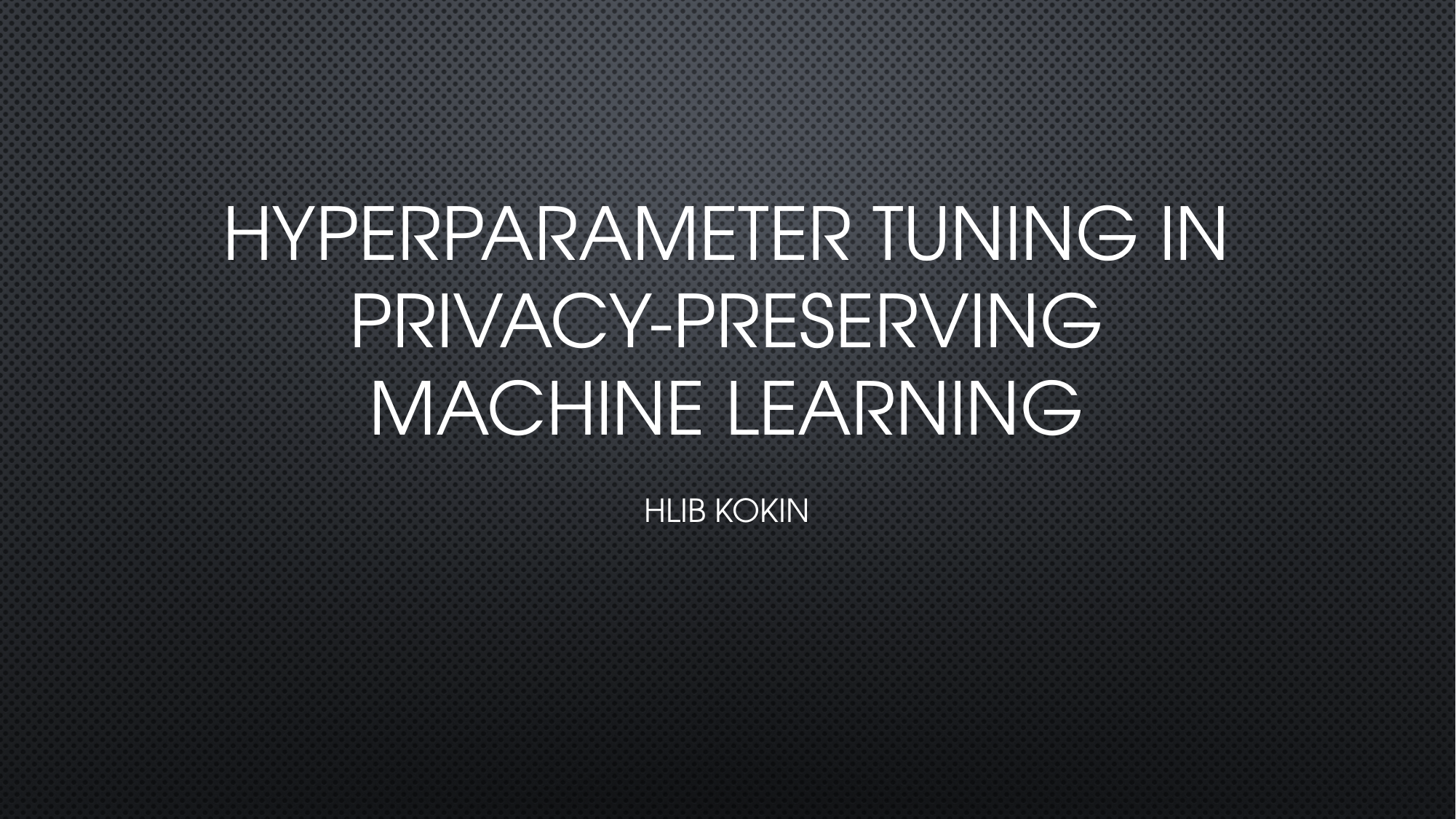

# Hyperparameter Tuning in Privacy-Preserving Machine Learning
Hlib Kokin